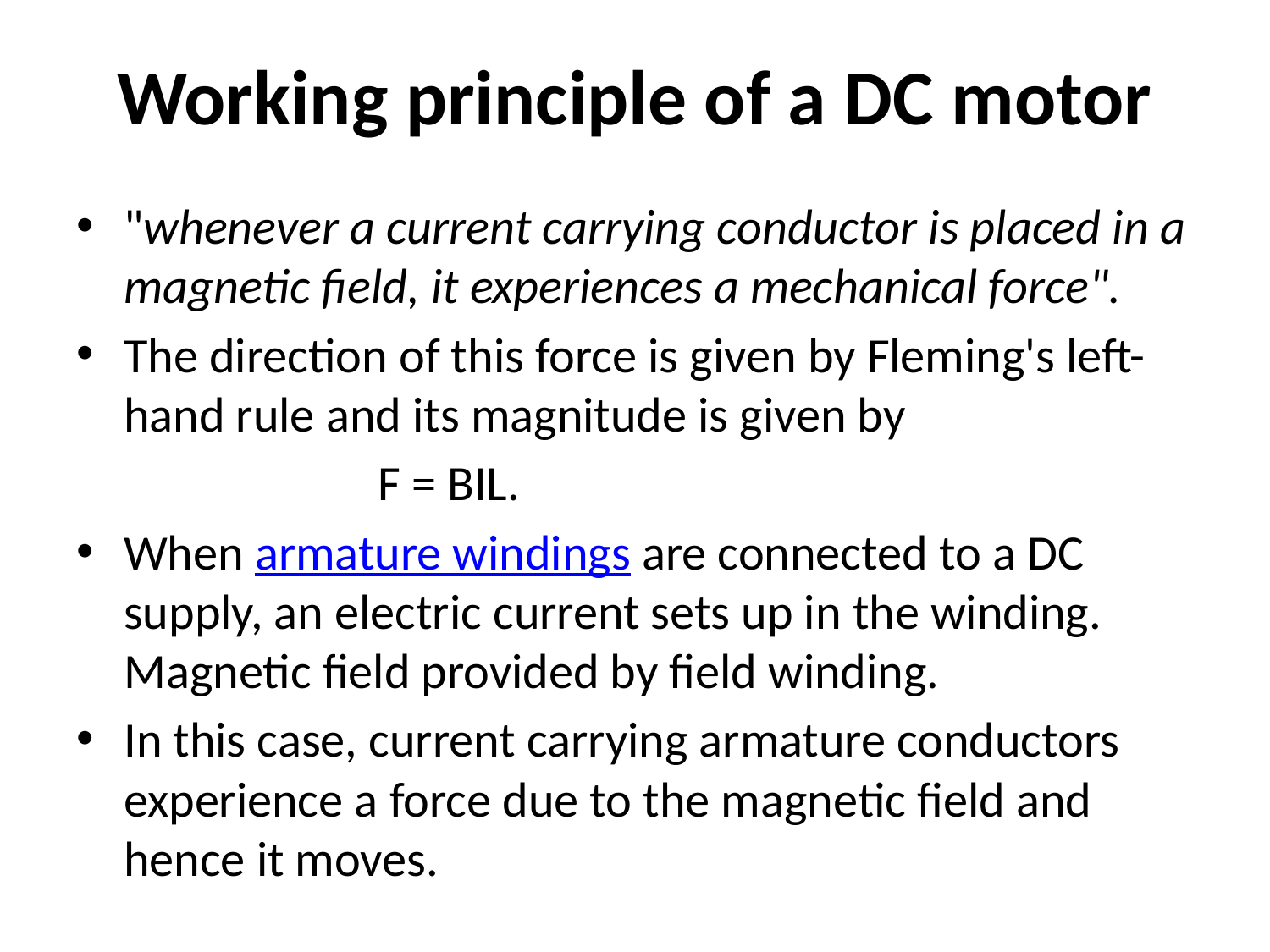

# Working principle of a DC motor
"whenever a current carrying conductor is placed in a magnetic field, it experiences a mechanical force".
The direction of this force is given by Fleming's left-hand rule and its magnitude is given by
			F = BIL.
When armature windings are connected to a DC supply, an electric current sets up in the winding. Magnetic field provided by field winding.
In this case, current carrying armature conductors experience a force due to the magnetic field and hence it moves.